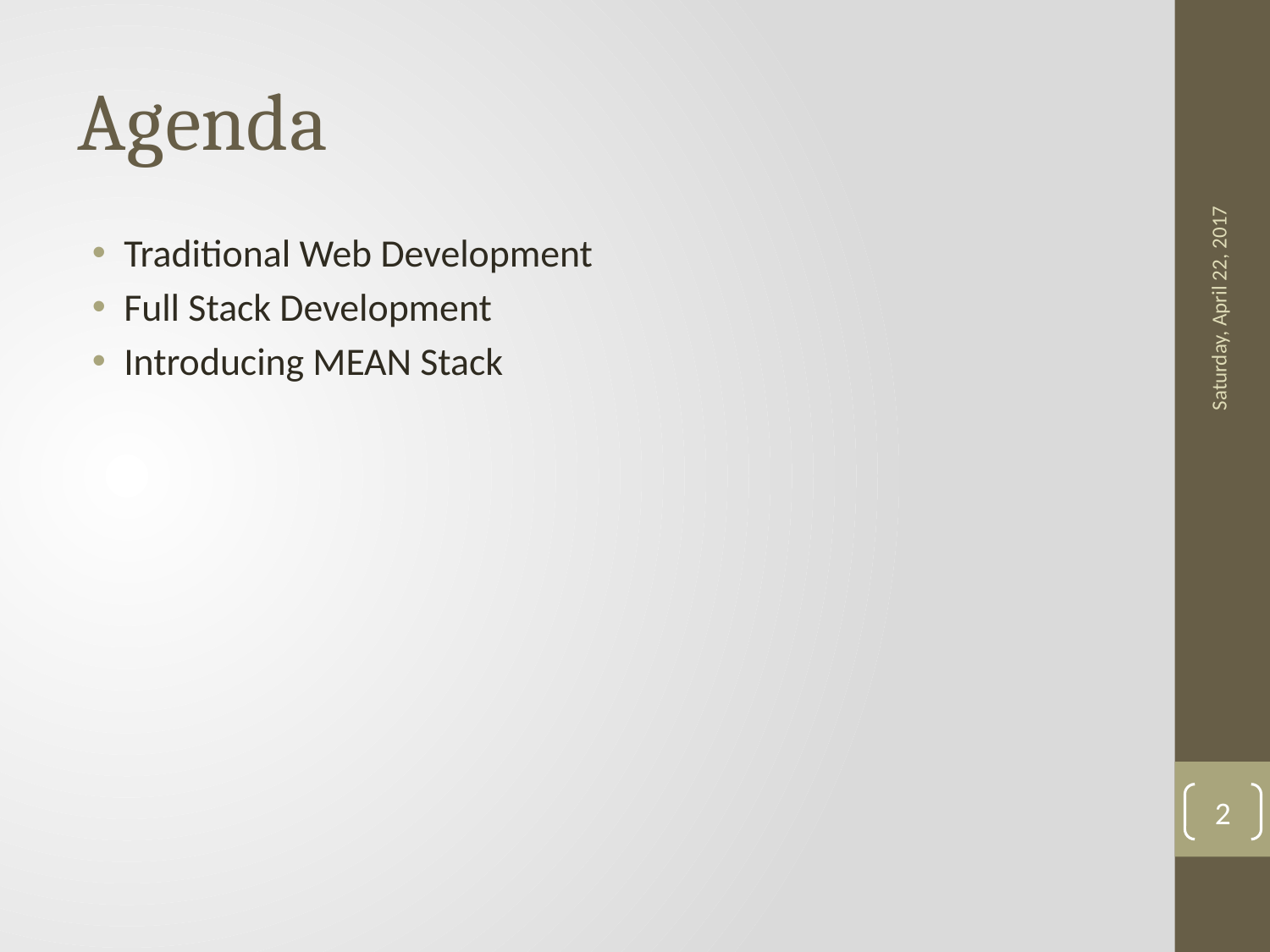

# Agenda
Traditional Web Development
Full Stack Development
Introducing MEAN Stack
Saturday, April 22, 2017

2